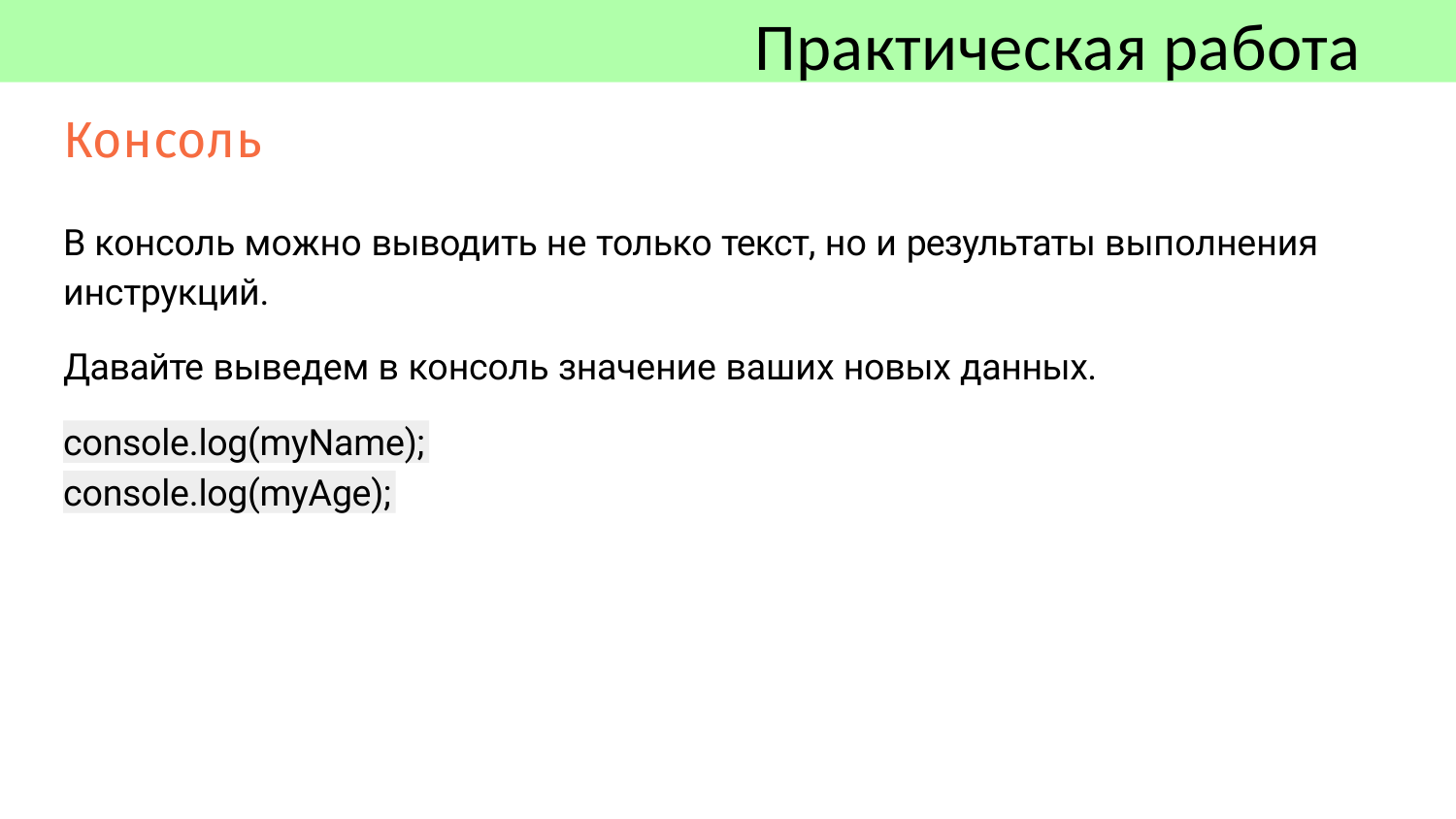

# Практическая работа
Консоль
В консоль можно выводить не только текст, но и результаты выполнения  инструкций.
Давайте выведем в консоль значение ваших новых данных.
console.log(myName);
console.log(myAge);